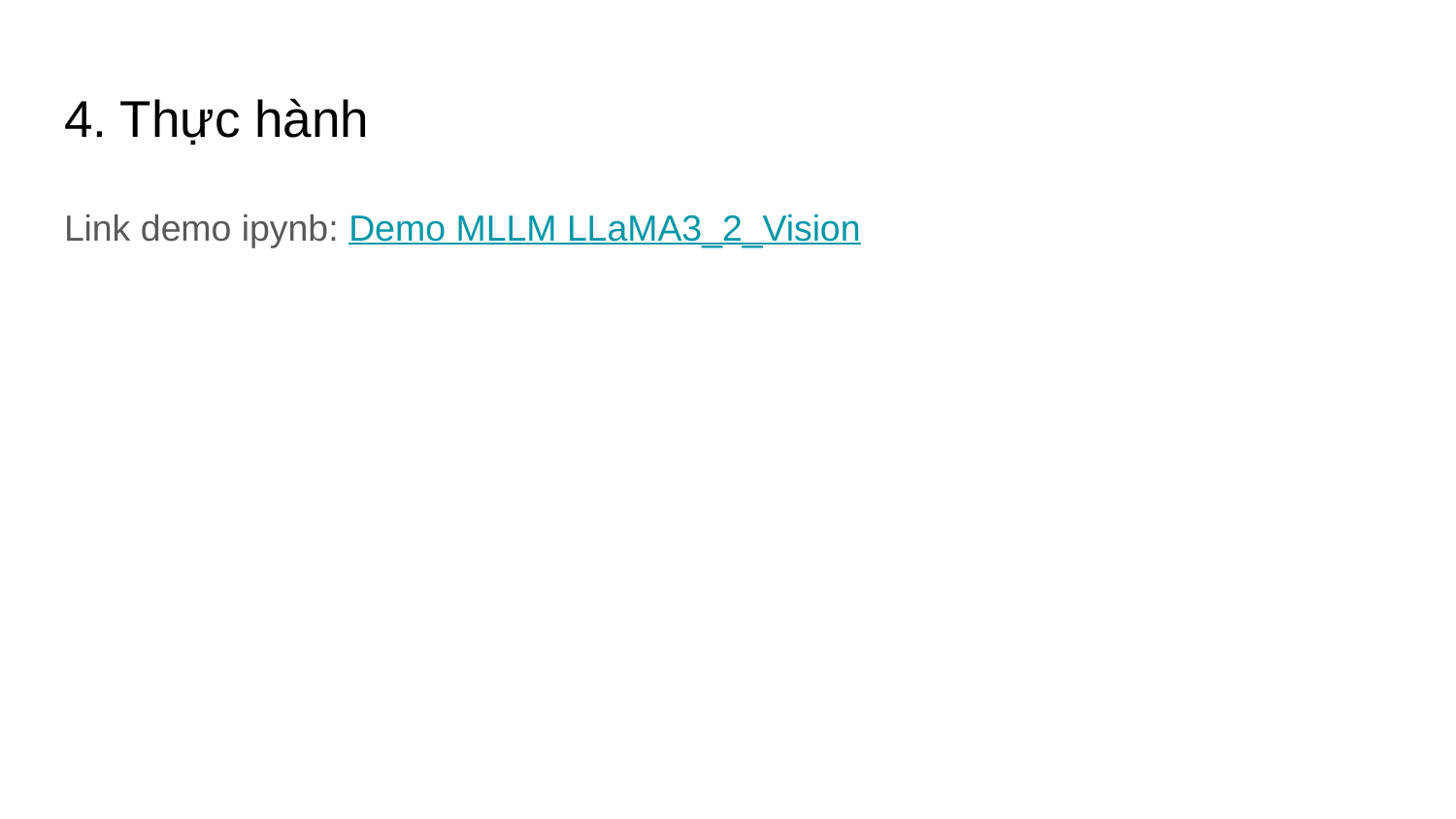

# 4. Thực hành
Link demo ipynb: Demo MLLM LLaMA3_2_Vision